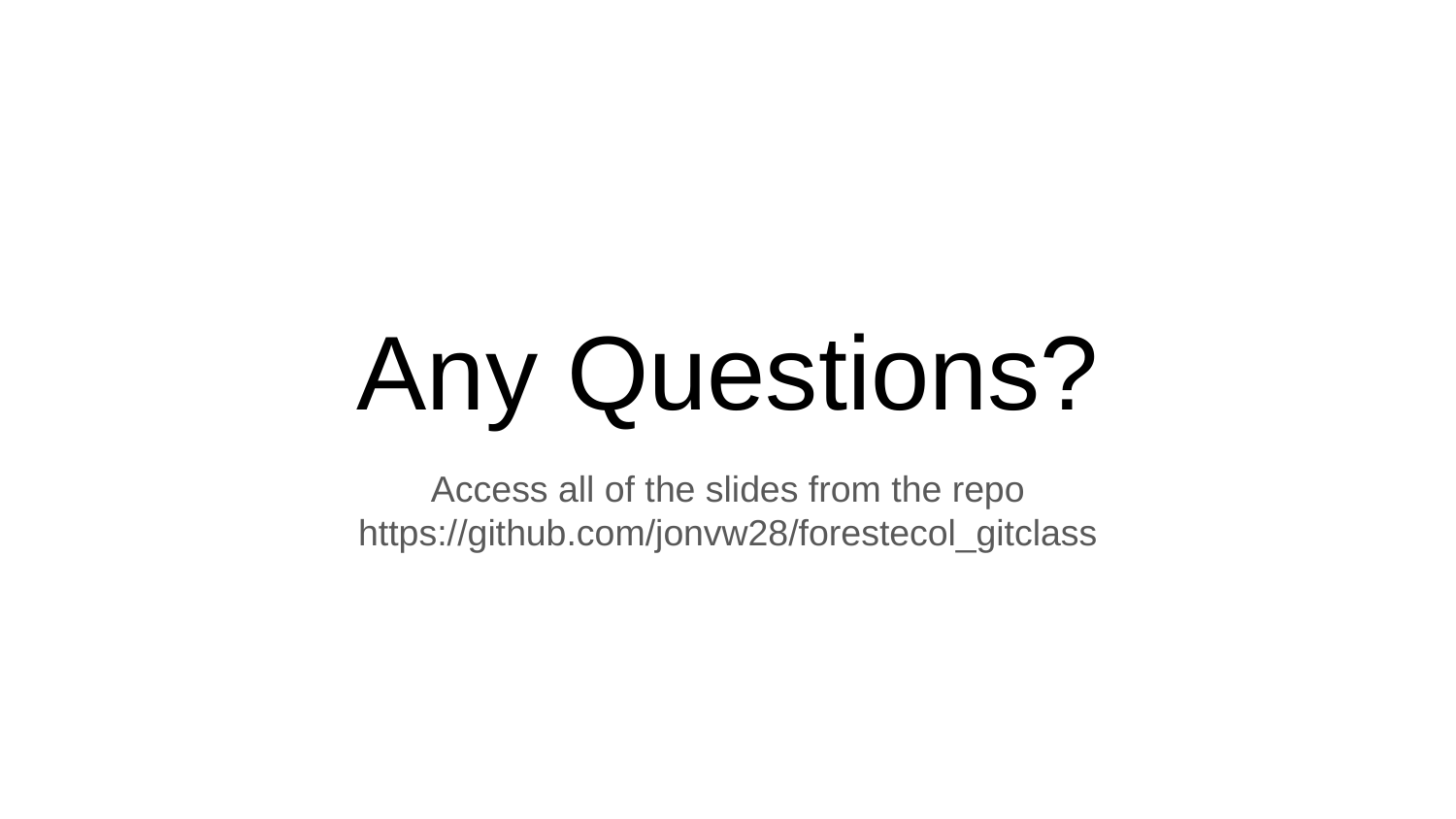

# Any Questions?
Access all of the slides from the repo
https://github.com/jonvw28/forestecol_gitclass